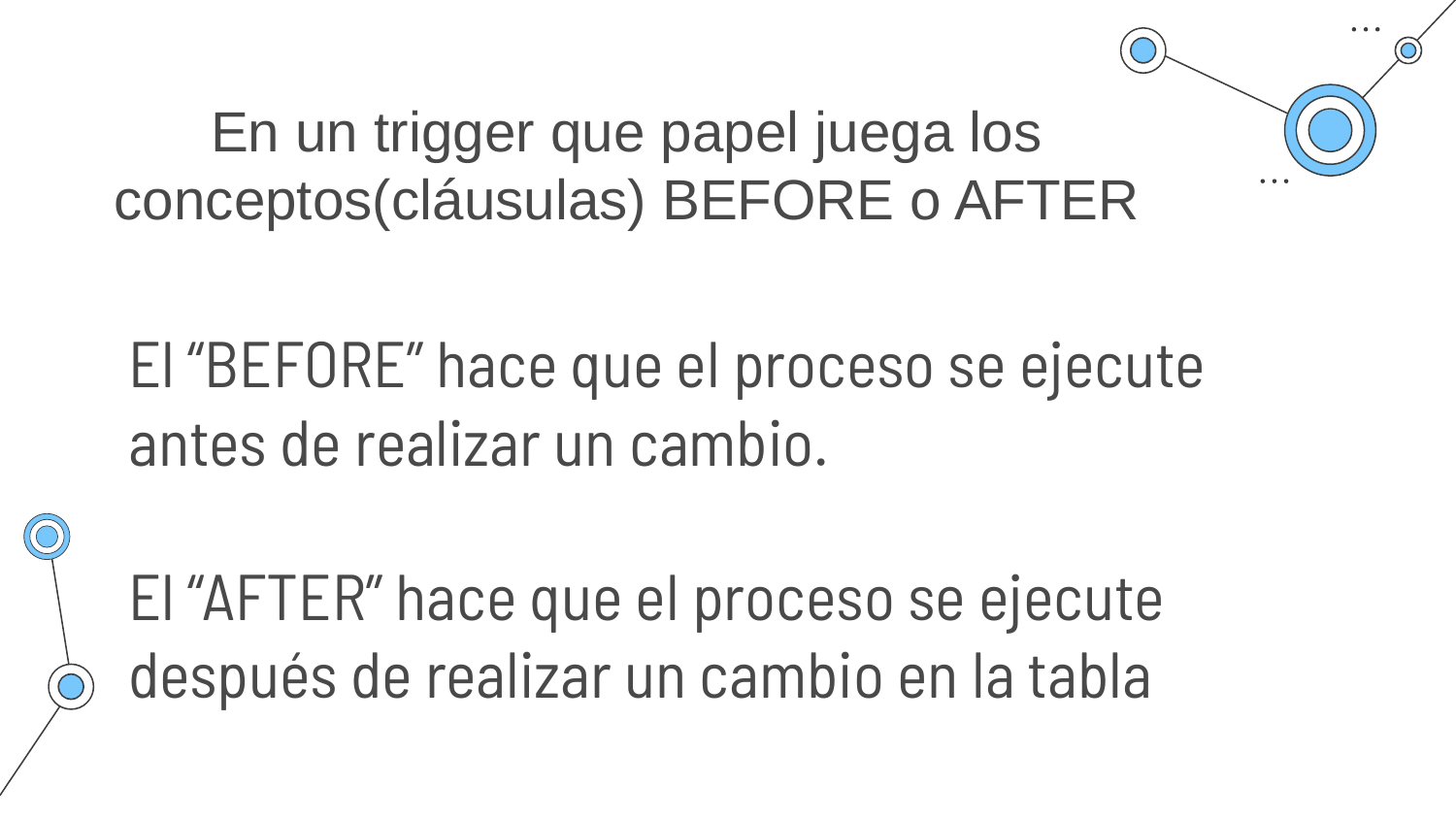

# En un trigger que papel juega los conceptos(cláusulas) BEFORE o AFTER
El “BEFORE” hace que el proceso se ejecute antes de realizar un cambio.

El “AFTER” hace que el proceso se ejecute después de realizar un cambio en la tabla